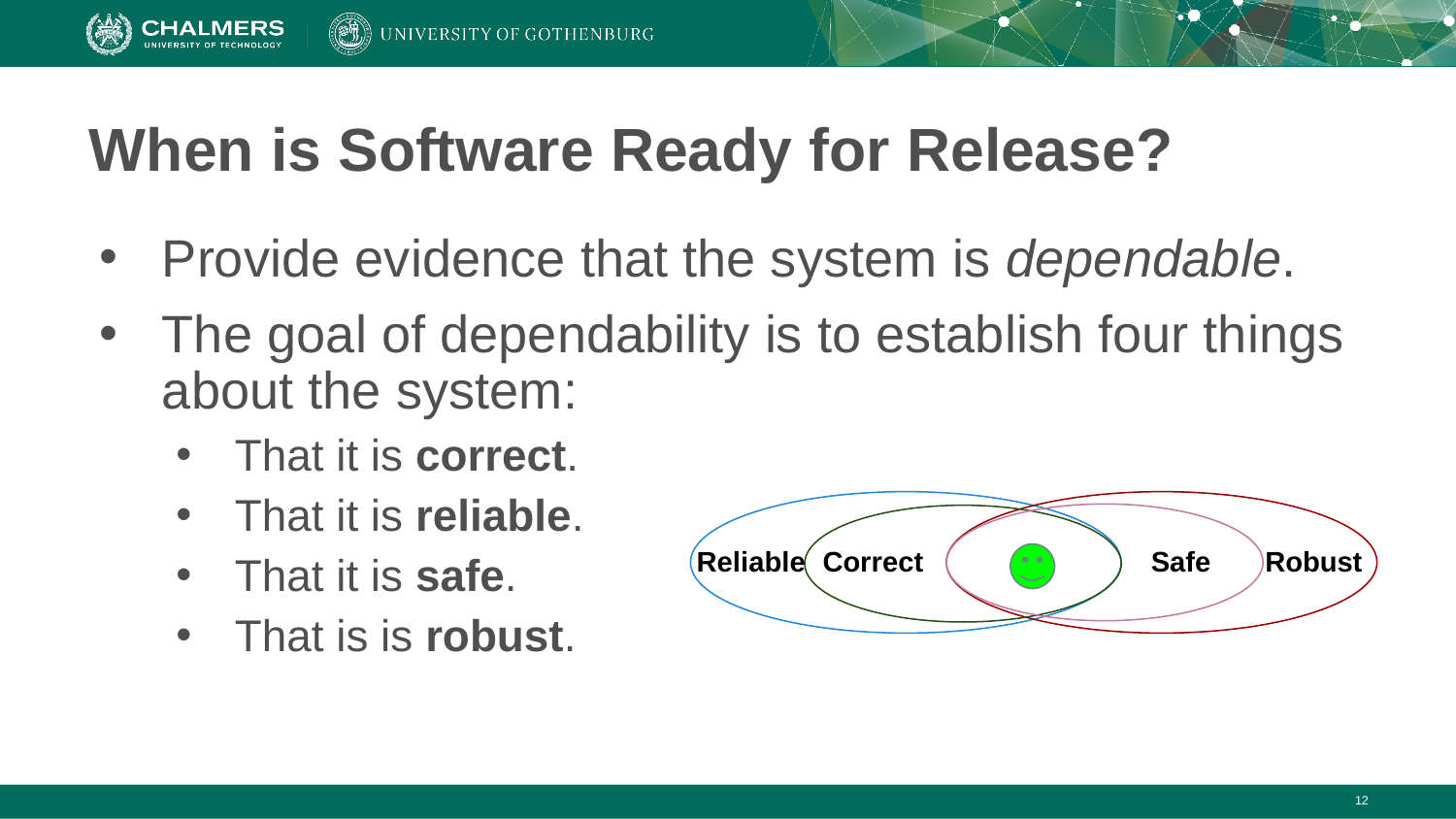

# When is Software Ready for Release?
Provide evidence that the system is dependable.
The goal of dependability is to establish four things about the system:
That it is correct.
That it is reliable.
That it is safe.
That is is robust.

Reliable
Correct
Robust
Safe

12